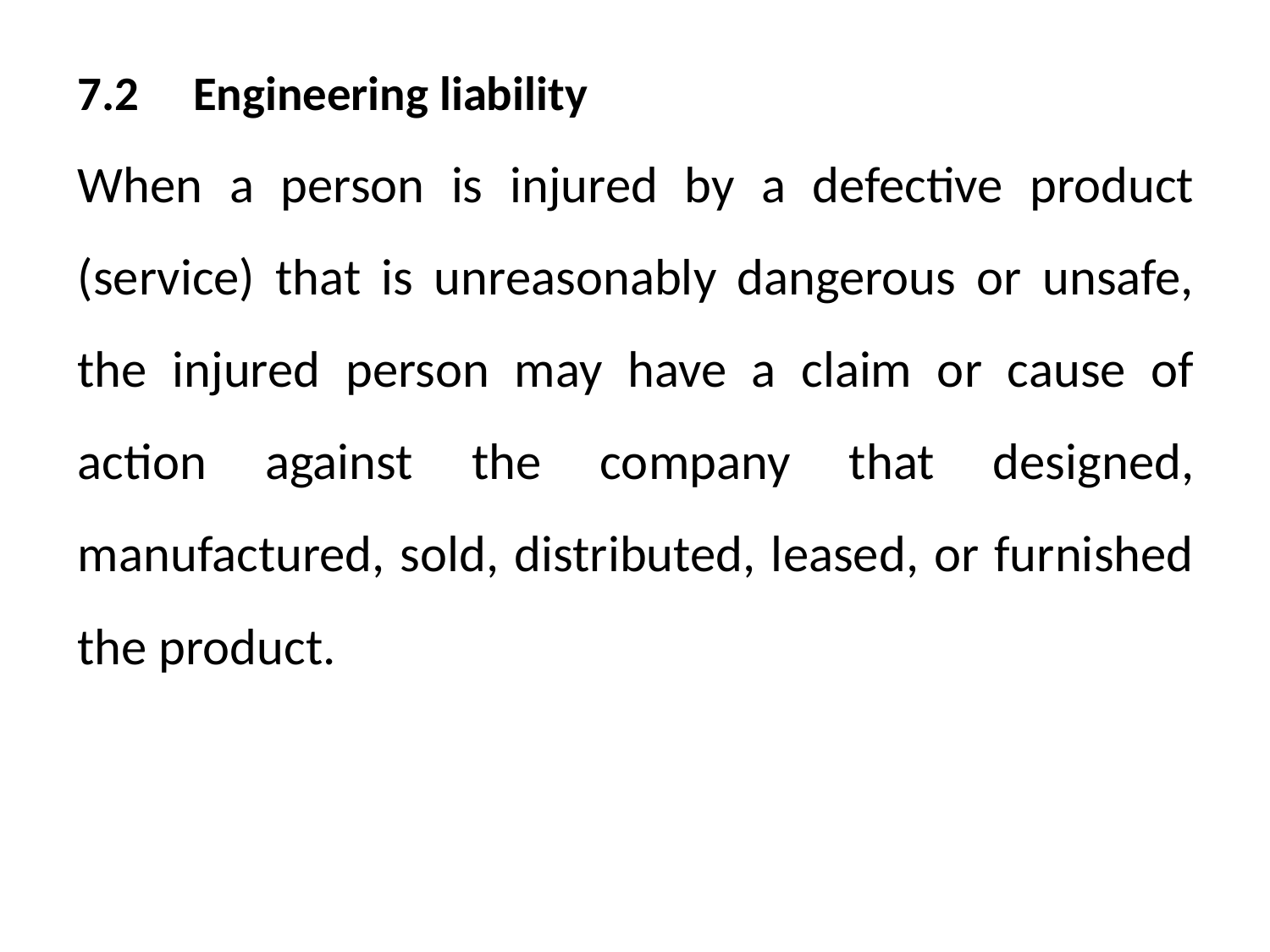

7.2	Engineering liability
When a person is injured by a defective product (service) that is unreasonably dangerous or unsafe, the injured person may have a claim or cause of action against the company that designed, manufactured, sold, distributed, leased, or furnished the product.